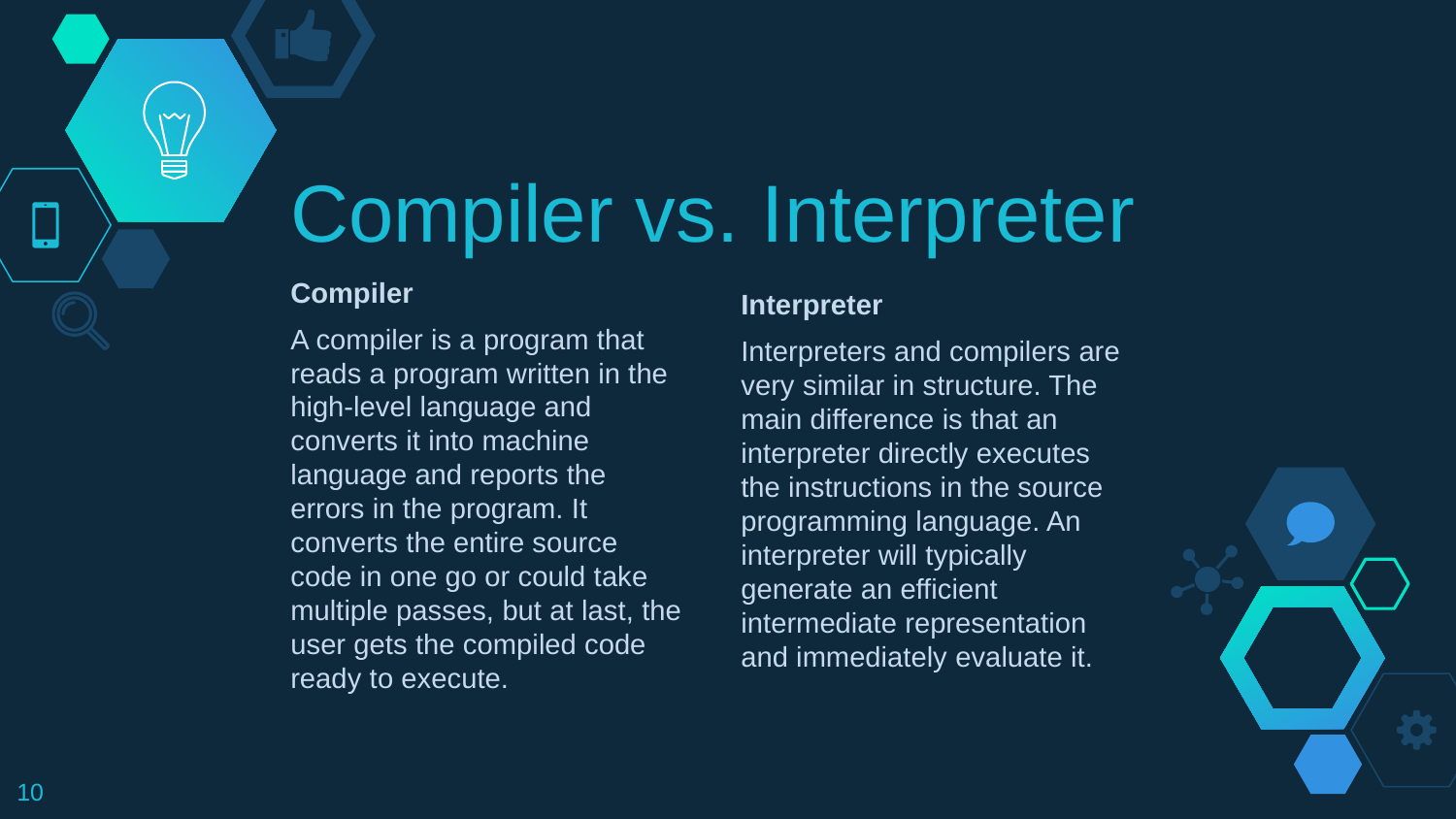

# Compiler vs. Interpreter
Compiler
A compiler is a program that reads a program written in the high-level language and converts it into machine language and reports the errors in the program. It converts the entire source code in one go or could take multiple passes, but at last, the user gets the compiled code ready to execute.
Interpreter
Interpreters and compilers are very similar in structure. The main difference is that an interpreter directly executes the instructions in the source programming language. An interpreter will typically generate an efficient intermediate representation and immediately evaluate it.

10